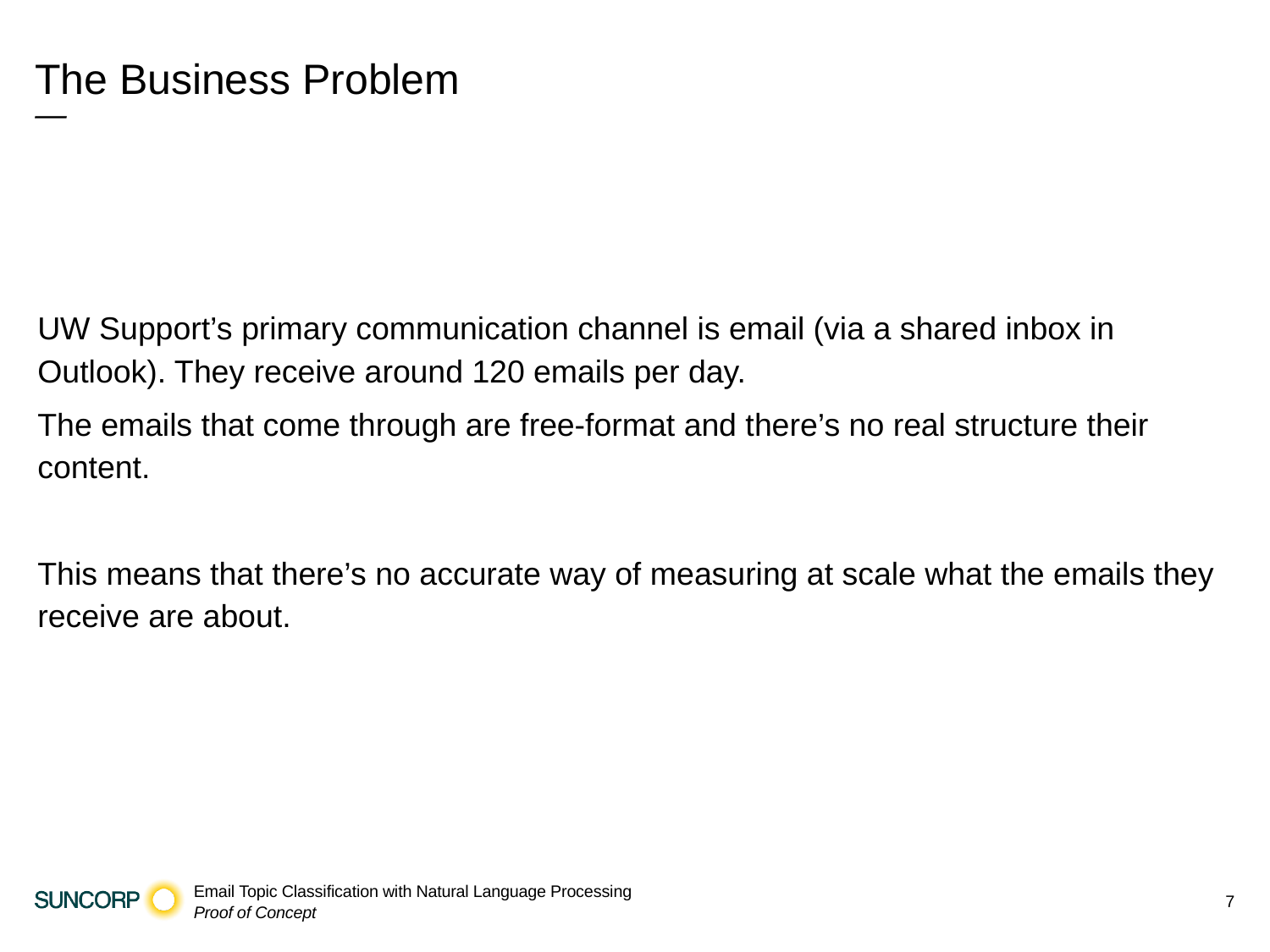

# The Business Problem
—
UW Support’s primary communication channel is email (via a shared inbox in Outlook). They receive around 120 emails per day.
The emails that come through are free-format and there’s no real structure their content.

This means that there’s no accurate way of measuring at scale what the emails they receive are about.
7
Email Topic Classification with Natural Language Processing
Proof of Concept